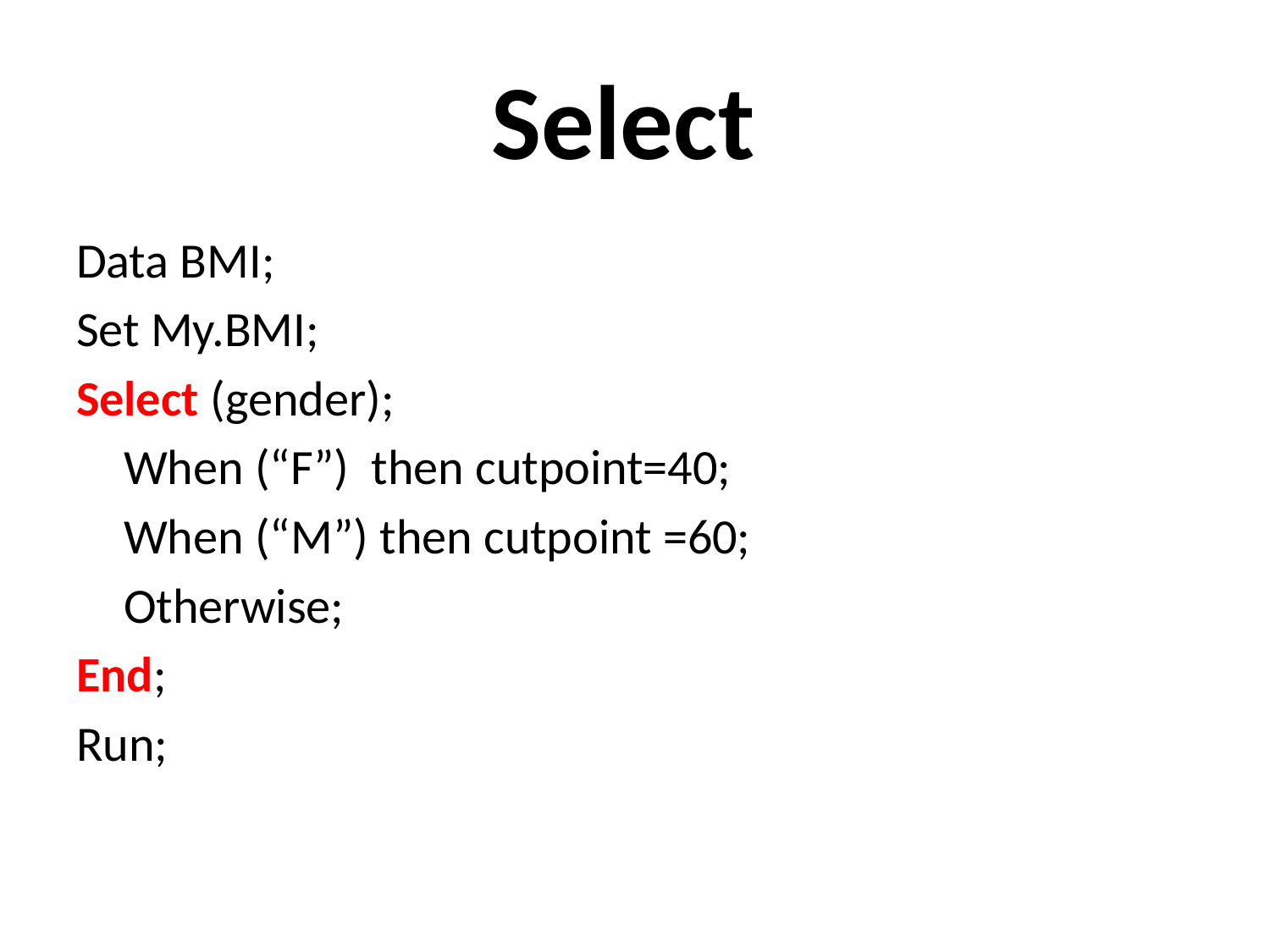

# Select
Data BMI;
Set My.BMI;
Select (gender);
	When (“F”)  then cutpoint=40;
	When (“M”) then cutpoint =60;
	Otherwise;
End;
Run;